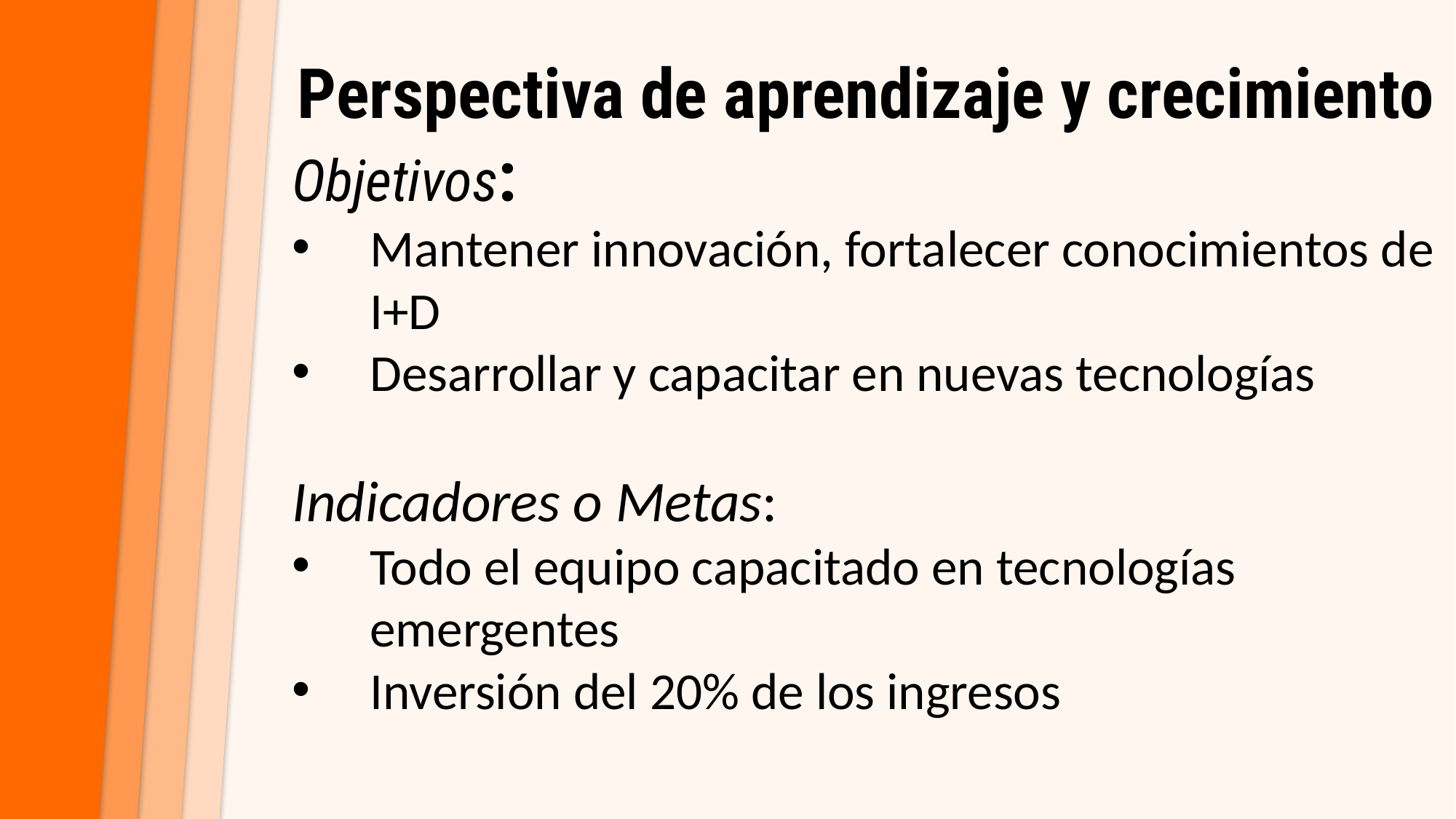

Perspectiva de aprendizaje y crecimiento
Objetivos:
Mantener innovación, fortalecer conocimientos de I+D
Desarrollar y capacitar en nuevas tecnologías

Indicadores o Metas:
Todo el equipo capacitado en tecnologías emergentes
Inversión del 20% de los ingresos